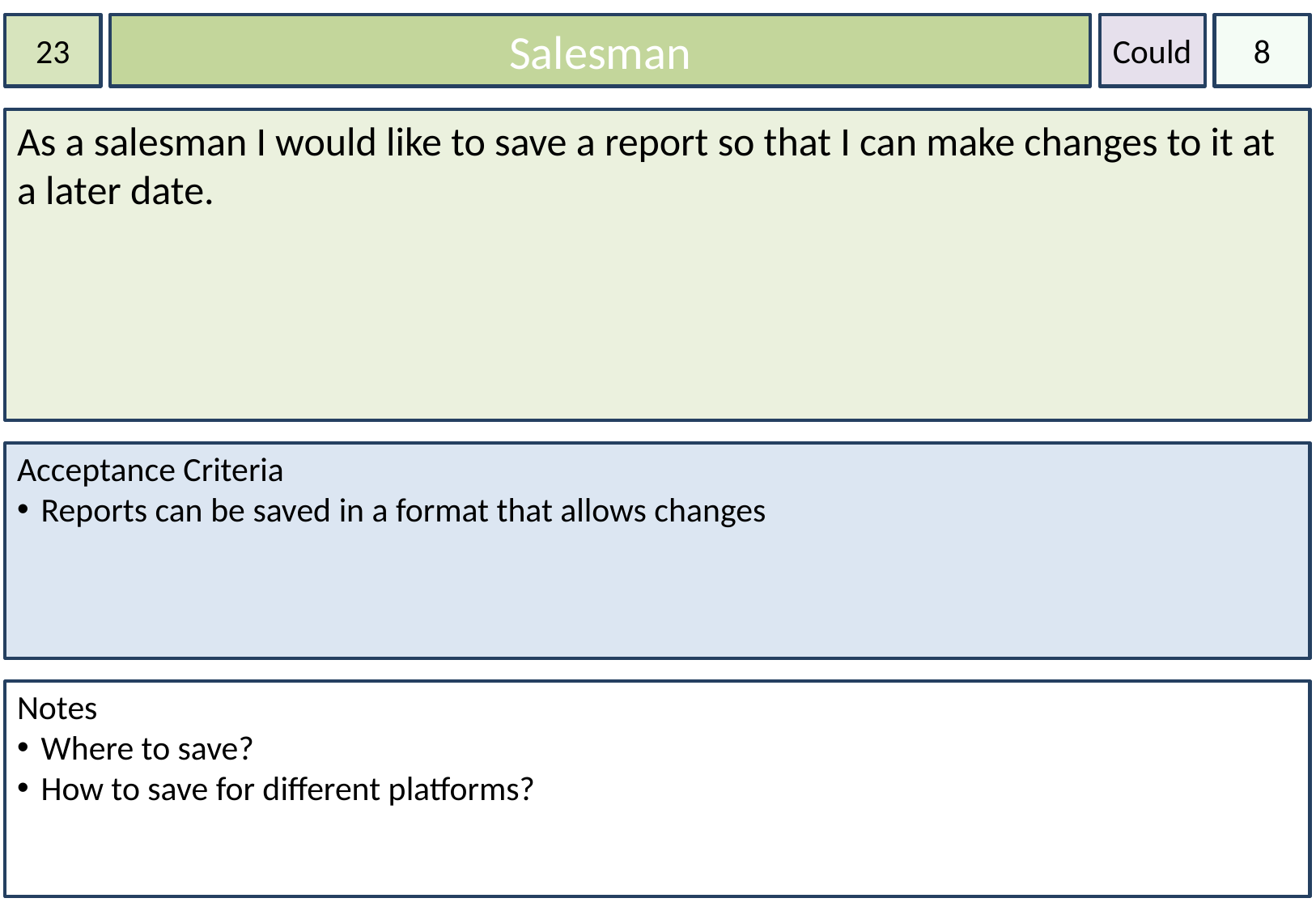

23
Salesman
Could
8
As a salesman I would like to save a report so that I can make changes to it at a later date.
Acceptance Criteria
Reports can be saved in a format that allows changes
Notes
Where to save?
How to save for different platforms?